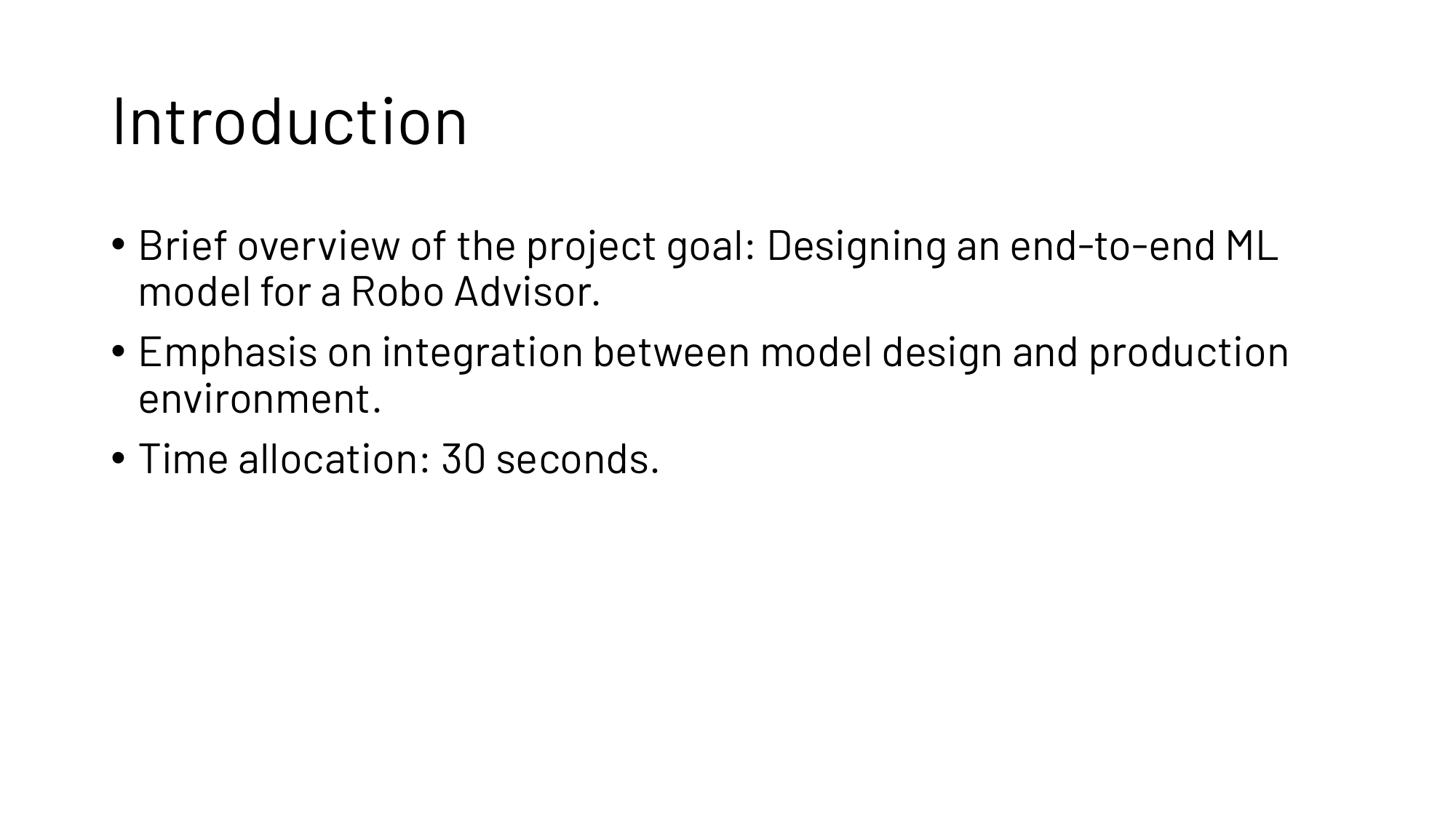

# Introduction
Brief overview of the project goal: Designing an end-to-end ML model for a Robo Advisor.
Emphasis on integration between model design and production environment.
Time allocation: 30 seconds.